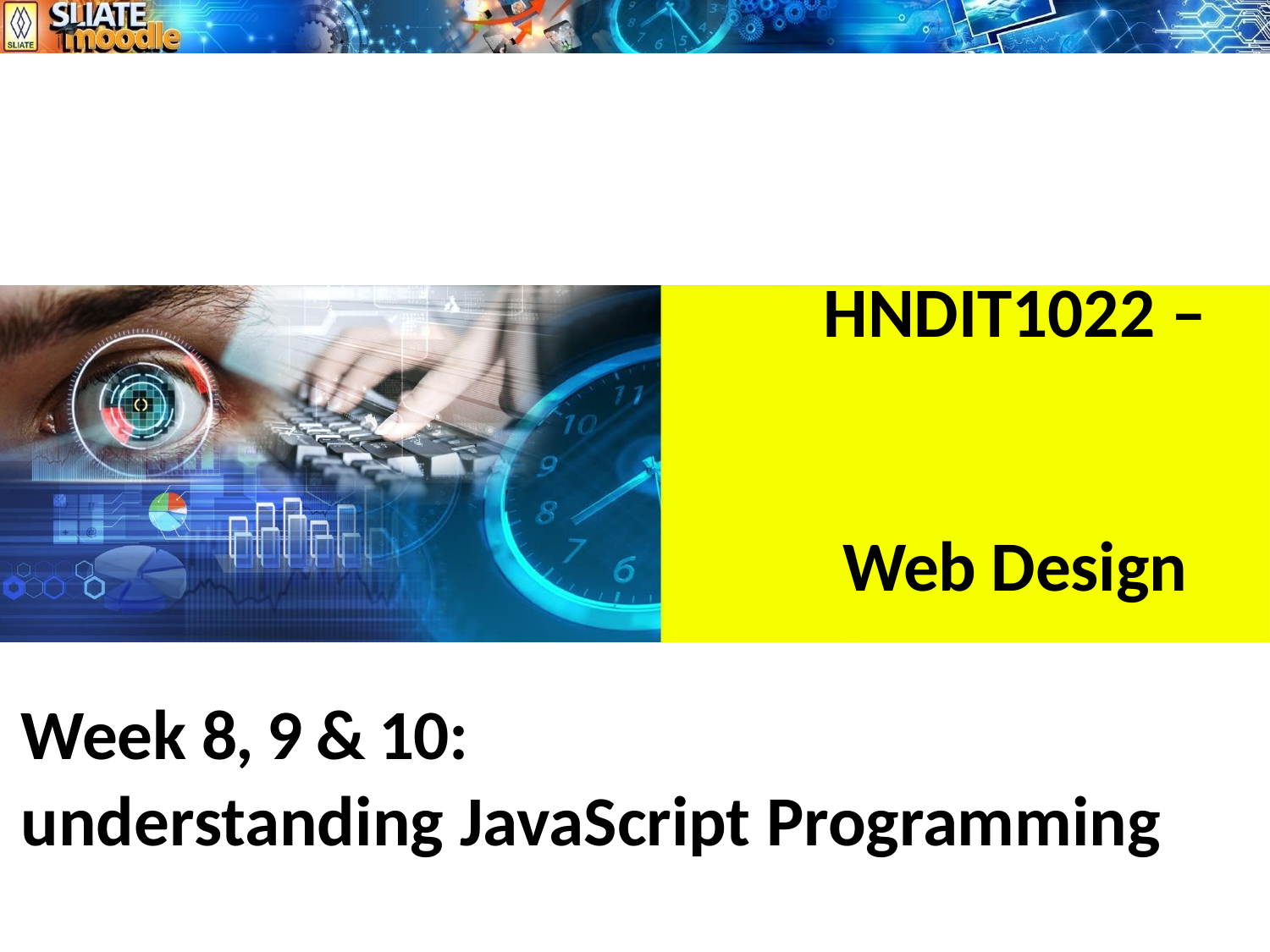

# HNDIT1022 – Web Design
Week 8, 9 & 10:
understanding JavaScript Programming